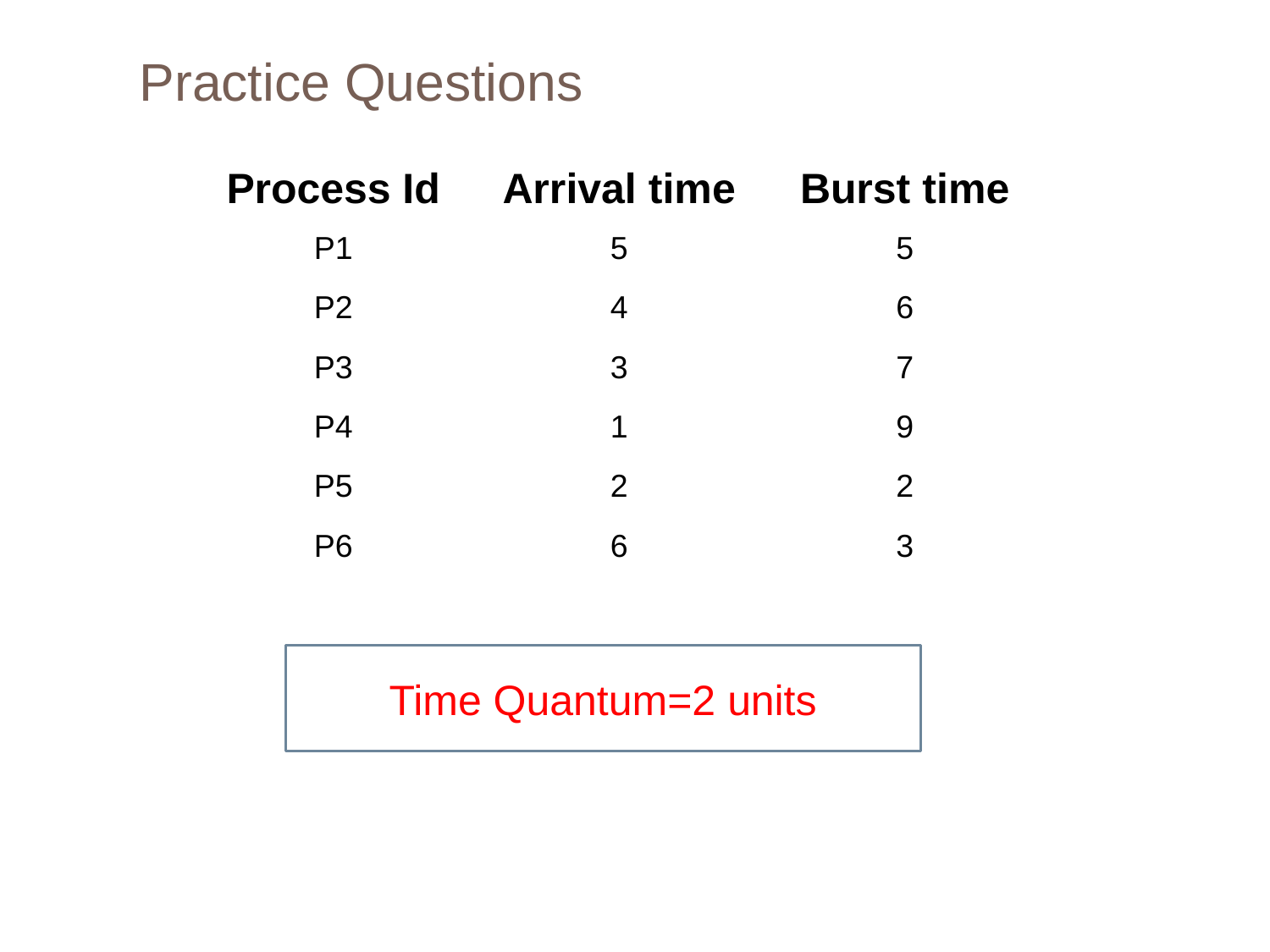

Practice Questions
| Process Id | Arrival time | Burst time |
| --- | --- | --- |
| P1 | 5 | 5 |
| P2 | 4 | 6 |
| P3 | 3 | 7 |
| P4 | 1 | 9 |
| P5 | 2 | 2 |
| P6 | 6 | 3 |
Time Quantum=2 units